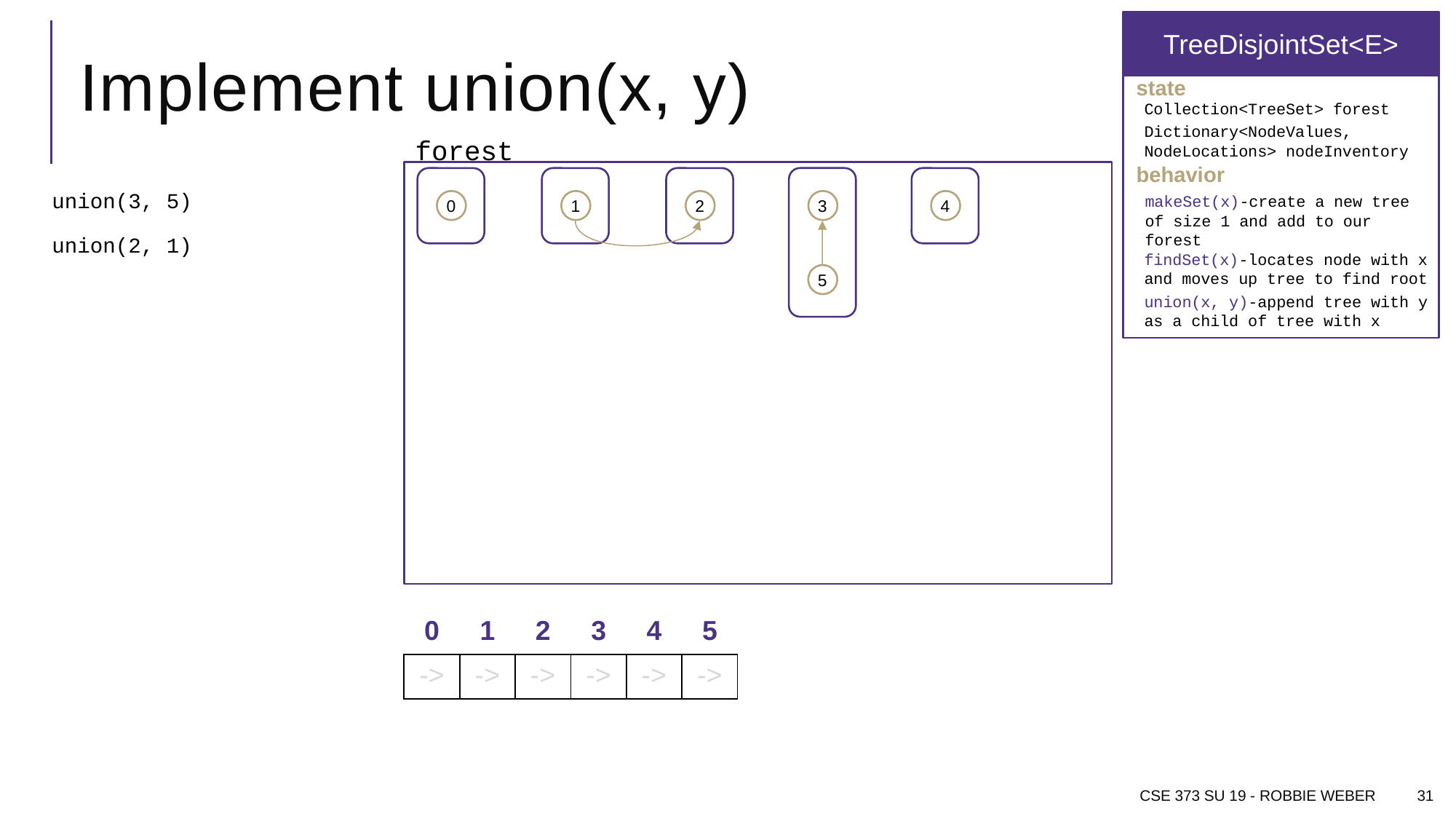

TreeDisjointSet<E>
state

Collection<TreeSet> forest
behavior
makeSet(x)-create a new tree of size 1 and add to our forest
findSet(x)-locates node with x and moves up tree to find root
union(x, y)-append tree with y as a child of tree with x
Dictionary<NodeValues, NodeLocations> nodeInventory
# Implement union(x, y)
forest

union(3, 5)
union(2, 1)
0

1

2

3

4

5

| 0 | 1 | 2 | 3 | 4 | 5 |
| --- | --- | --- | --- | --- | --- |
| -> | -> | -> | -> | -> | -> |
CSE 373 Su 19 - Robbie Weber
31
Runtime
Call findSet on both x and y
Figure out where to add y into x
Worst case runtime?
O(n)